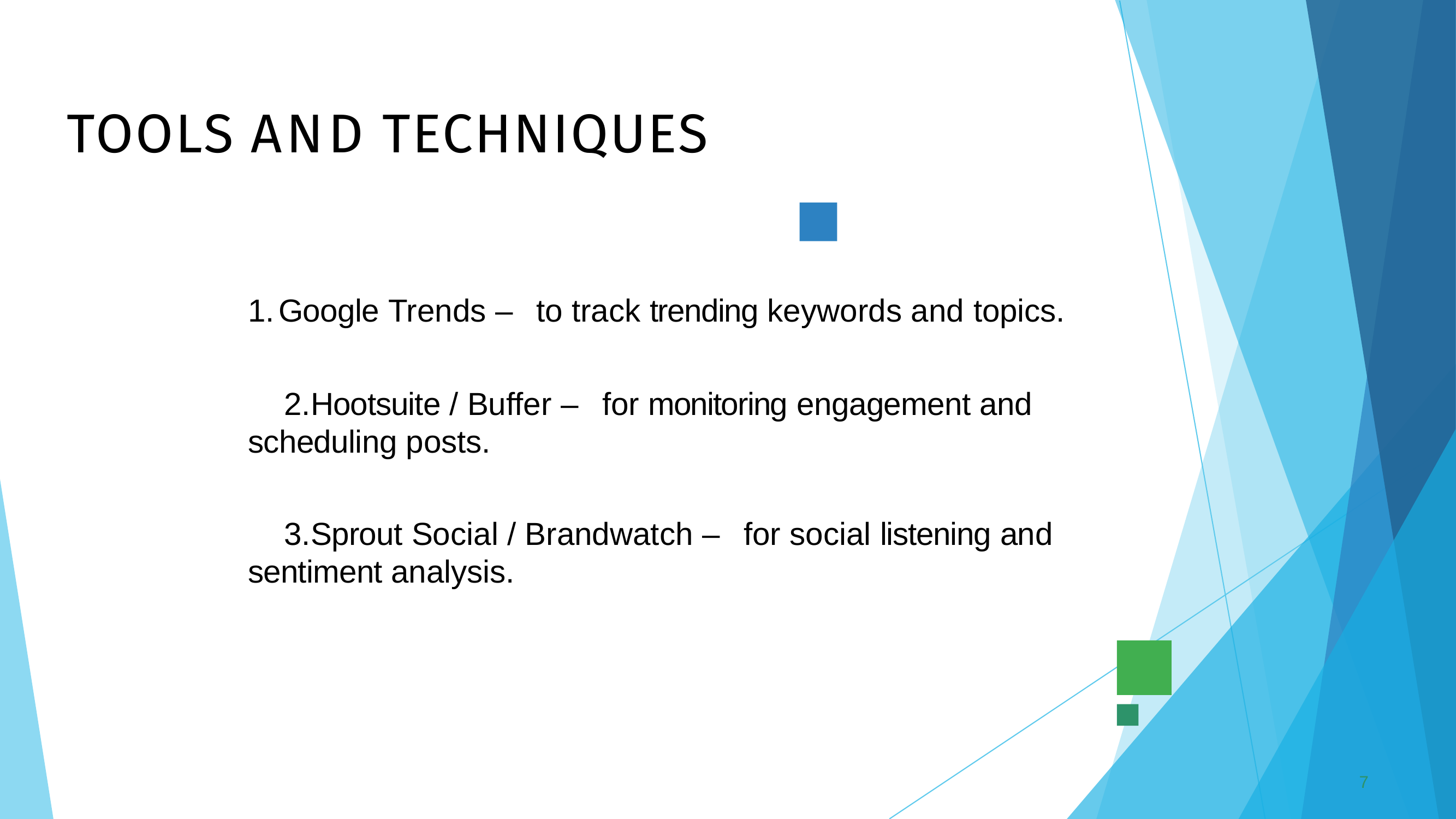

# TOOLS AND TECHNIQUES

Google Trends – to track trending keywords and topics.

Hootsuite / Buffer – for monitoring engagement and scheduling posts.

Sprout Social / Brandwatch – for social listening and sentiment analysis.

7